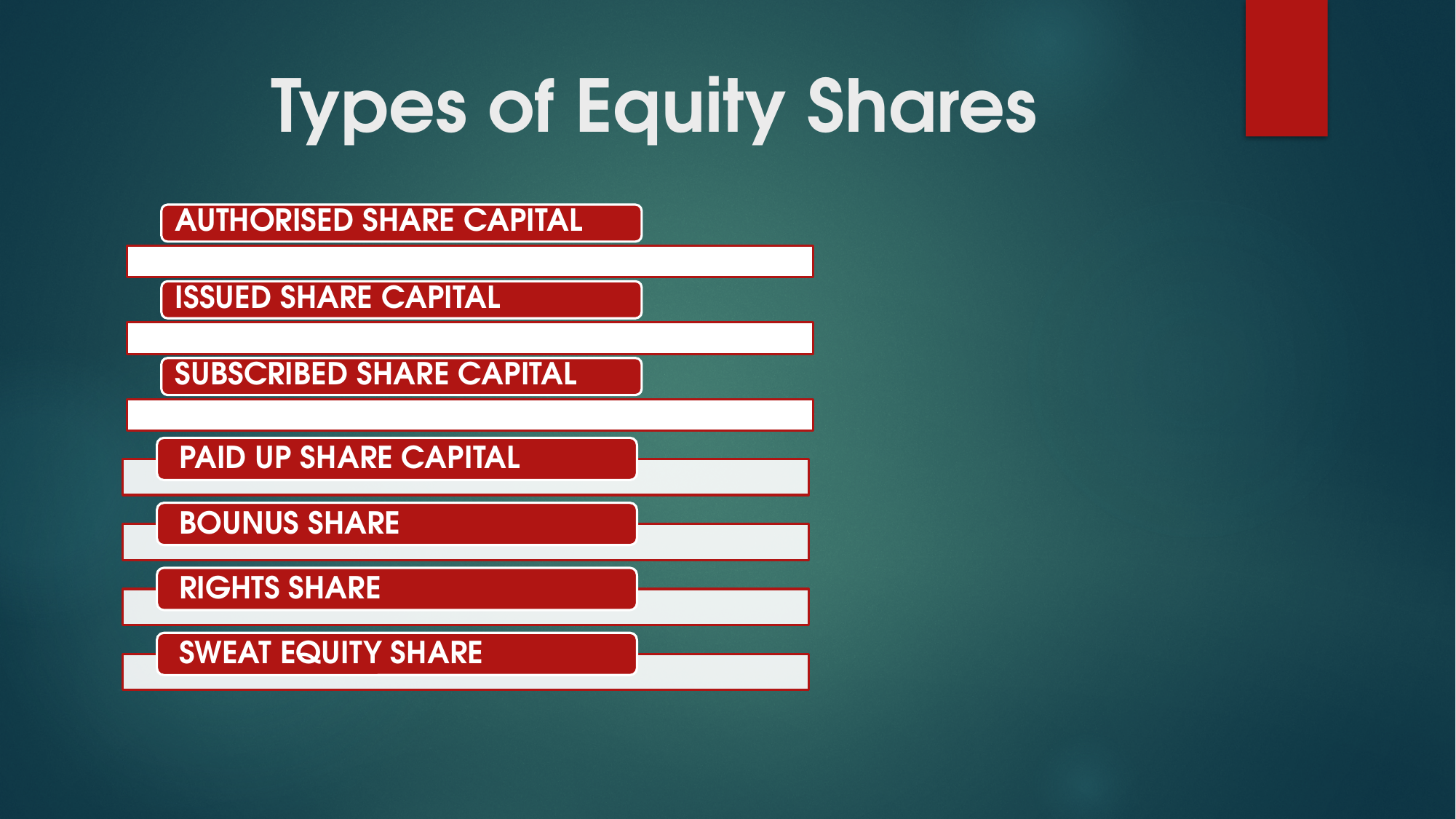

# Types of Equity Shares
AUTHORISED SHARE CAPITAL
ISSUED SHARE CAPITAL
SUBSCRIBED SHARE CAPITAL
PAID UP SHARE CAPITAL
BOUNUS SHARE
RIGHTS SHARE
SWEAT EQUITY SHARE